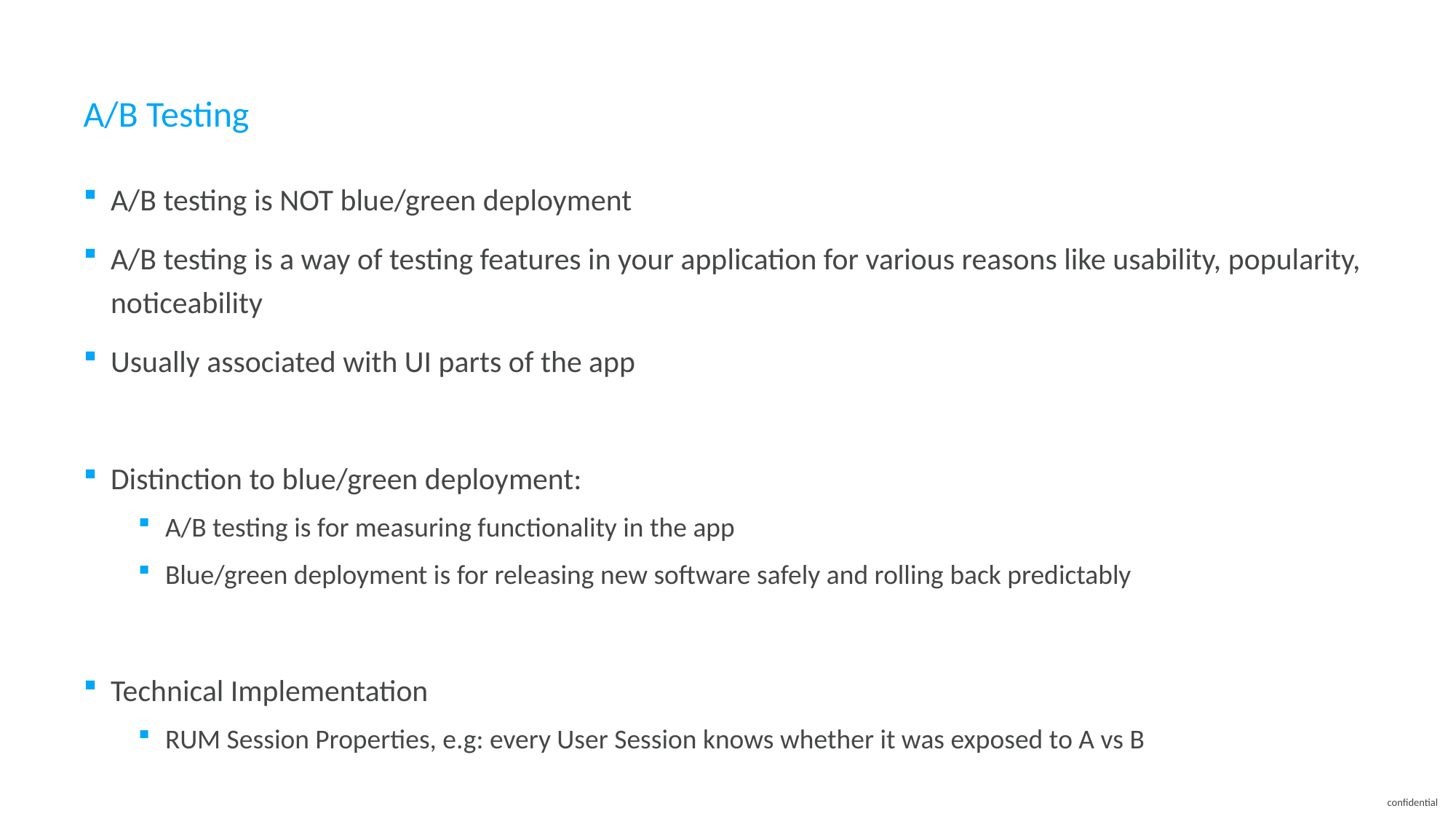

# A/B Testing
A/B testing is NOT blue/green deployment
A/B testing is a way of testing features in your application for various reasons like usability, popularity, noticeability
Usually associated with UI parts of the app

Distinction to blue/green deployment:
A/B testing is for measuring functionality in the app
Blue/green deployment is for releasing new software safely and rolling back predictably

Technical Implementation
RUM Session Properties, e.g: every User Session knows whether it was exposed to A vs B